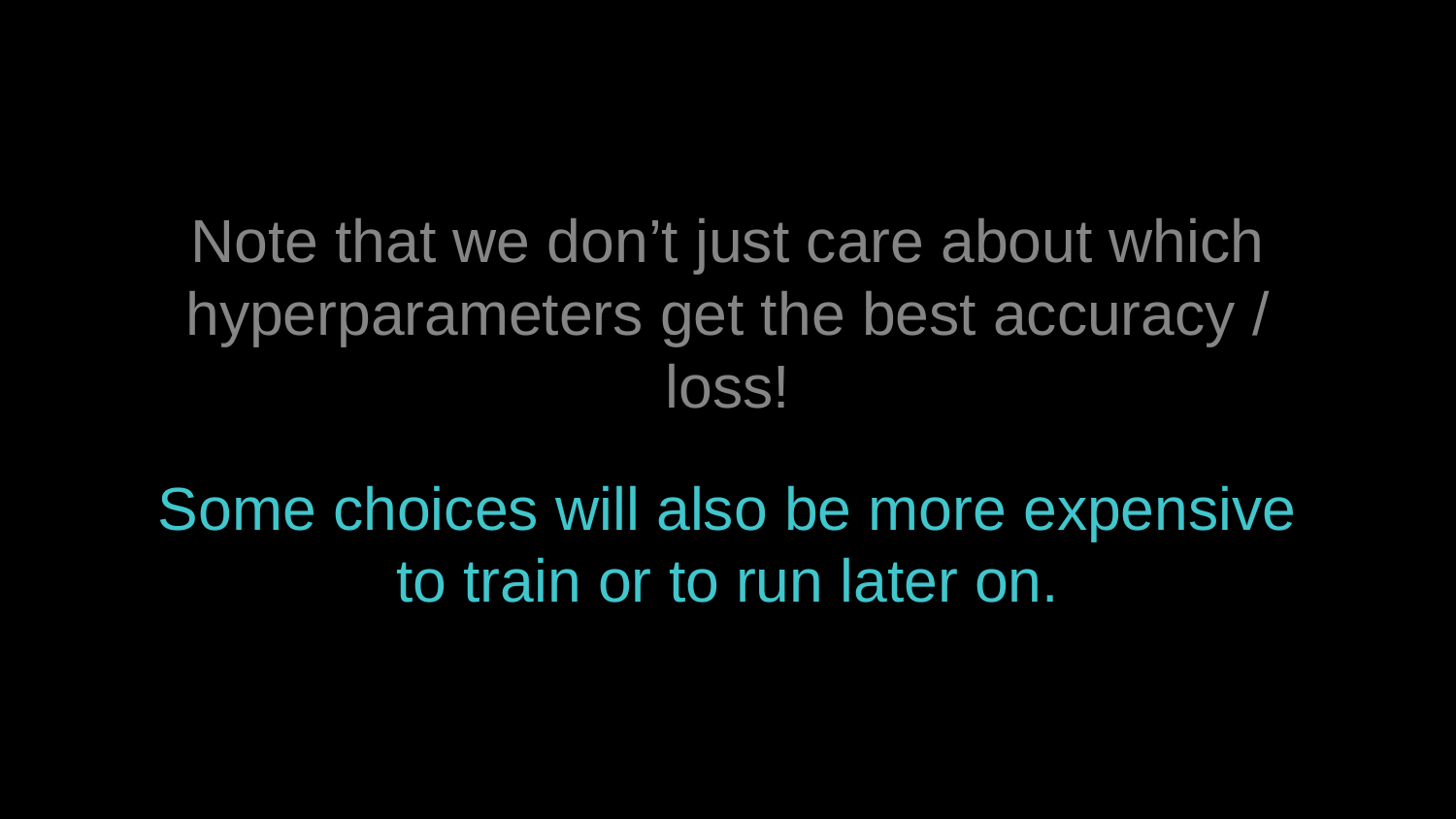

Note that we don’t just care about which hyperparameters get the best accuracy / loss!
Some choices will also be more expensive to train or to run later on.